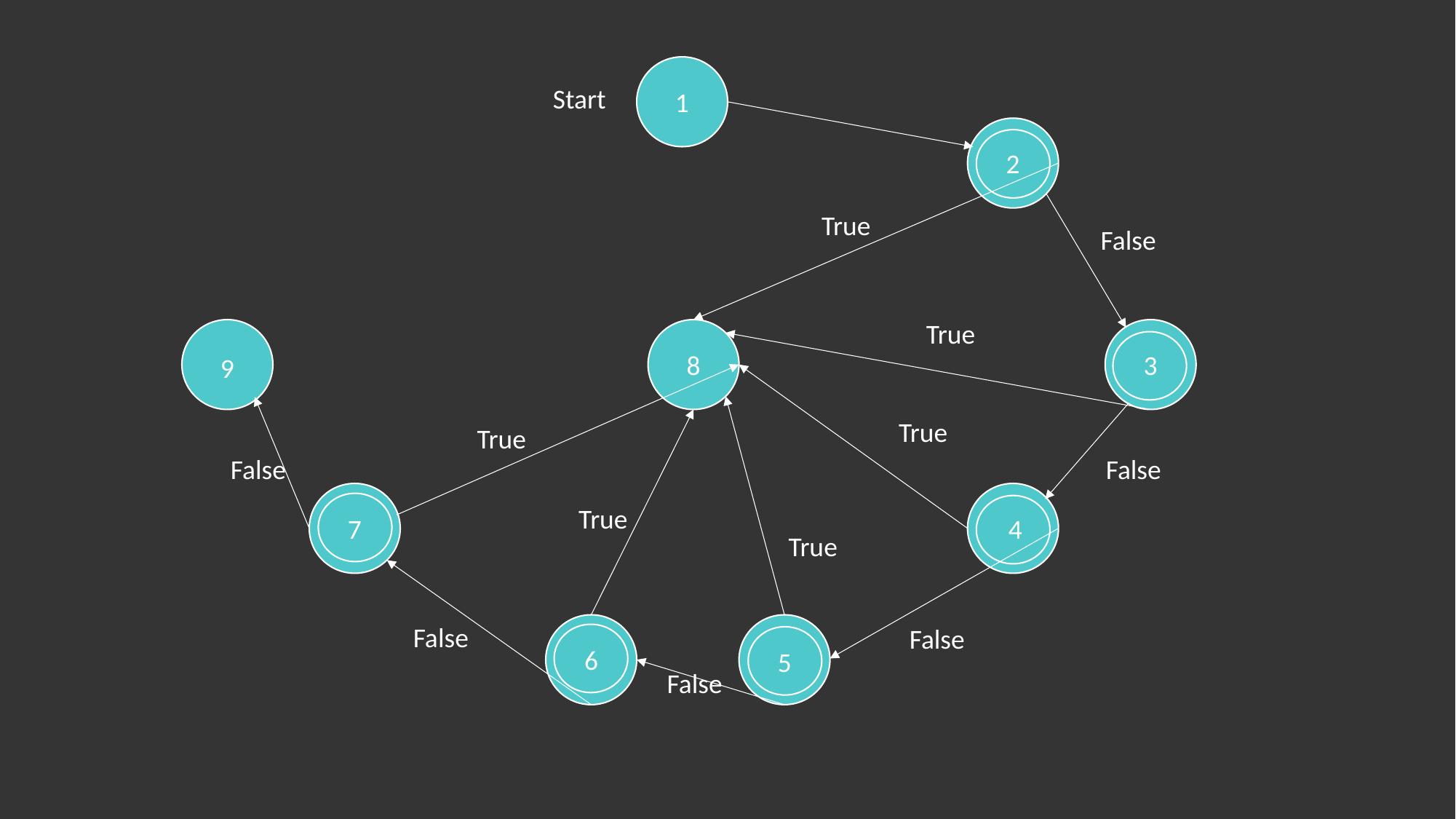

Start
1

2
True
False
True

8
3
9
True
True
False
False

True
7
4
True
False

False

6
5
False